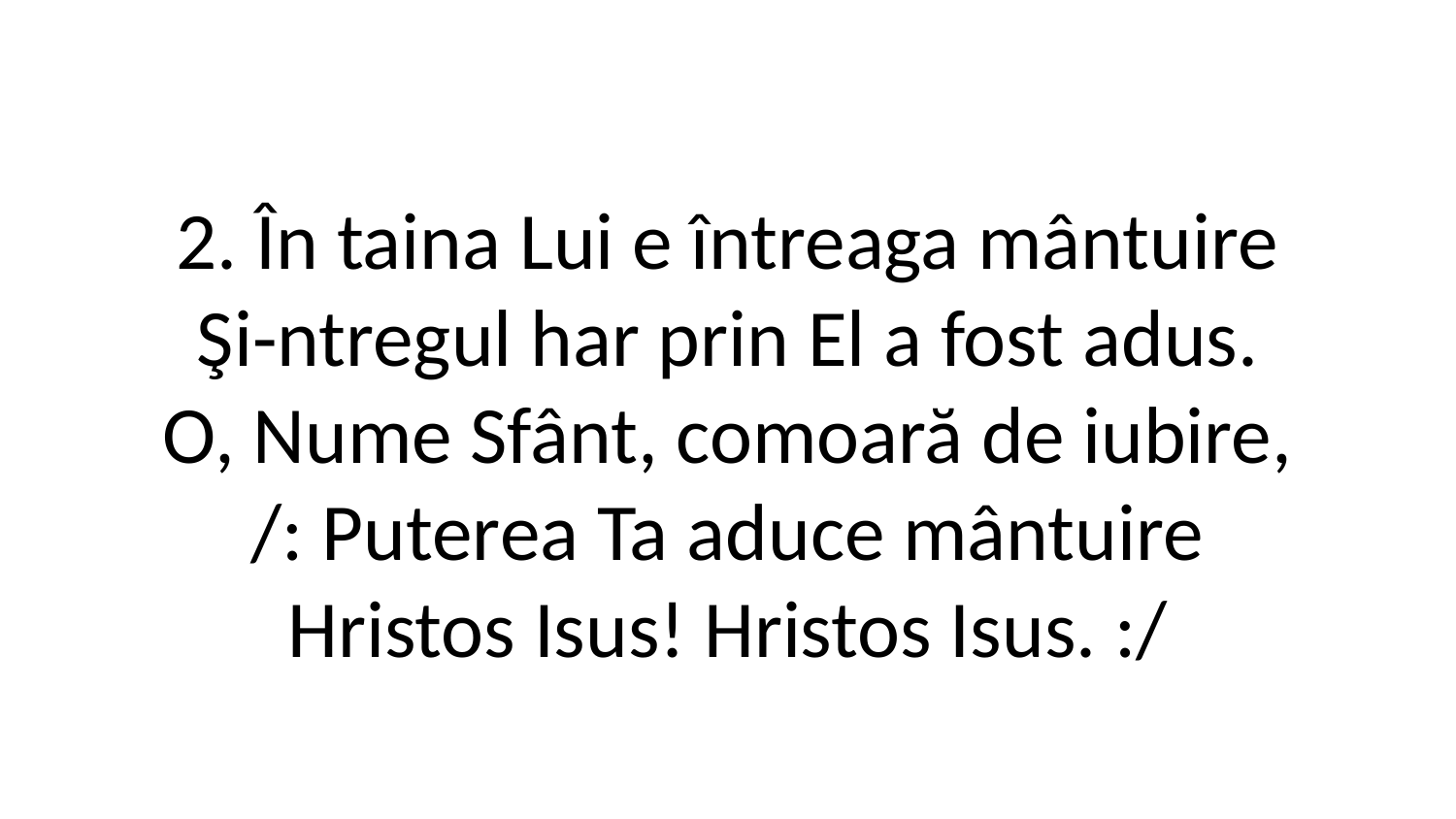

2. În taina Lui e întreaga mântuire
Şi-ntregul har prin El a fost adus.
O, Nume Sfânt, comoară de iubire,
/: Puterea Ta aduce mântuire
Hristos Isus! Hristos Isus. :/